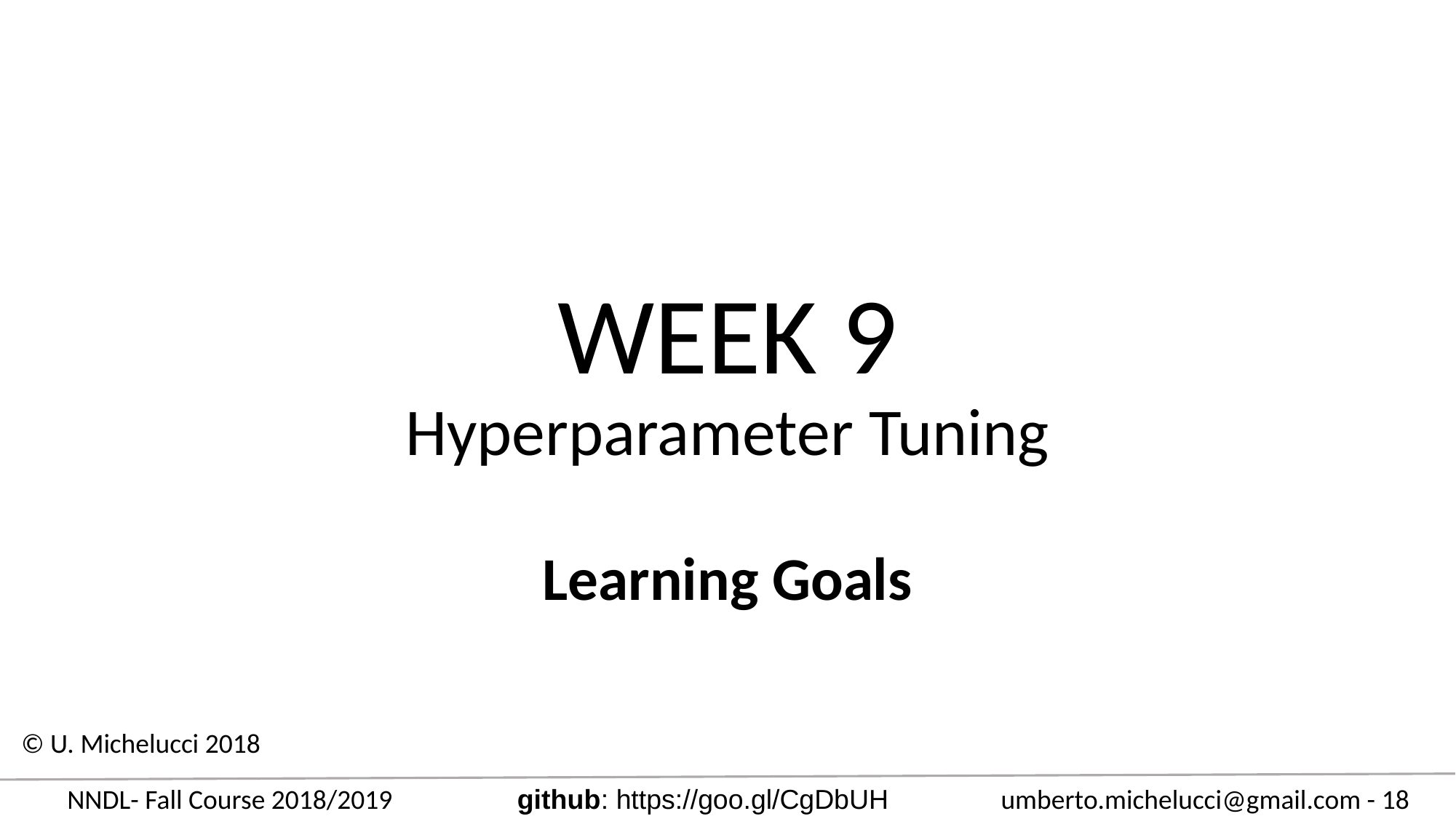

# WEEK 9 Hyperparameter Tuning
Learning Goals
© U. Michelucci 2018